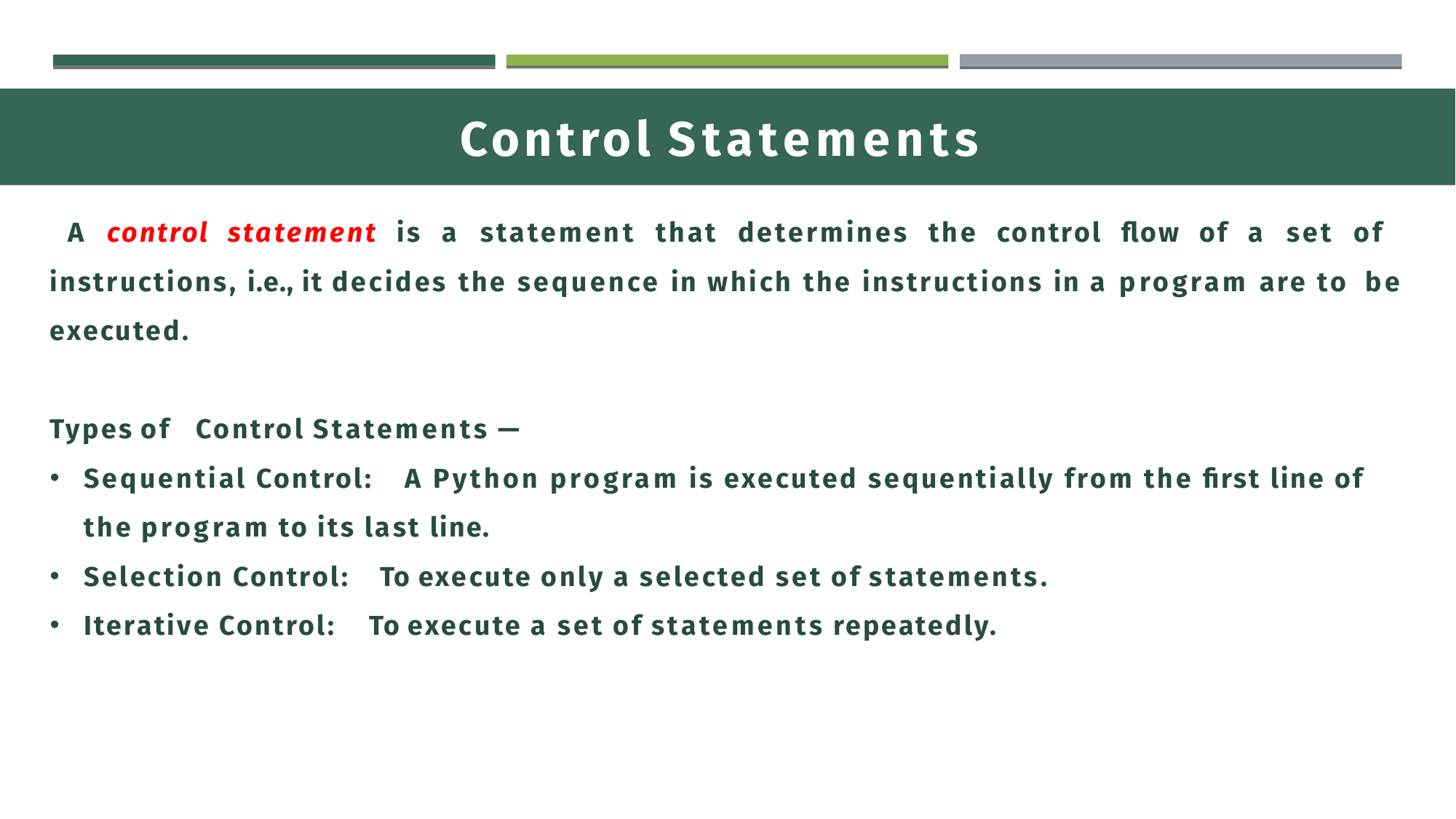

# Control Statements
A control statement is a statement that determines the control flow of a set of  instructions, i.e., it decides the sequence in which the instructions in a program are to  be executed.
Types of
Control Statements —
Sequential Control:
A Python program is executed sequentially from the first line of
the program to its last line.
Selection Control:		To execute only a selected set of statements.  Iterative Control:	To execute a set of statements repeatedly.
•
•